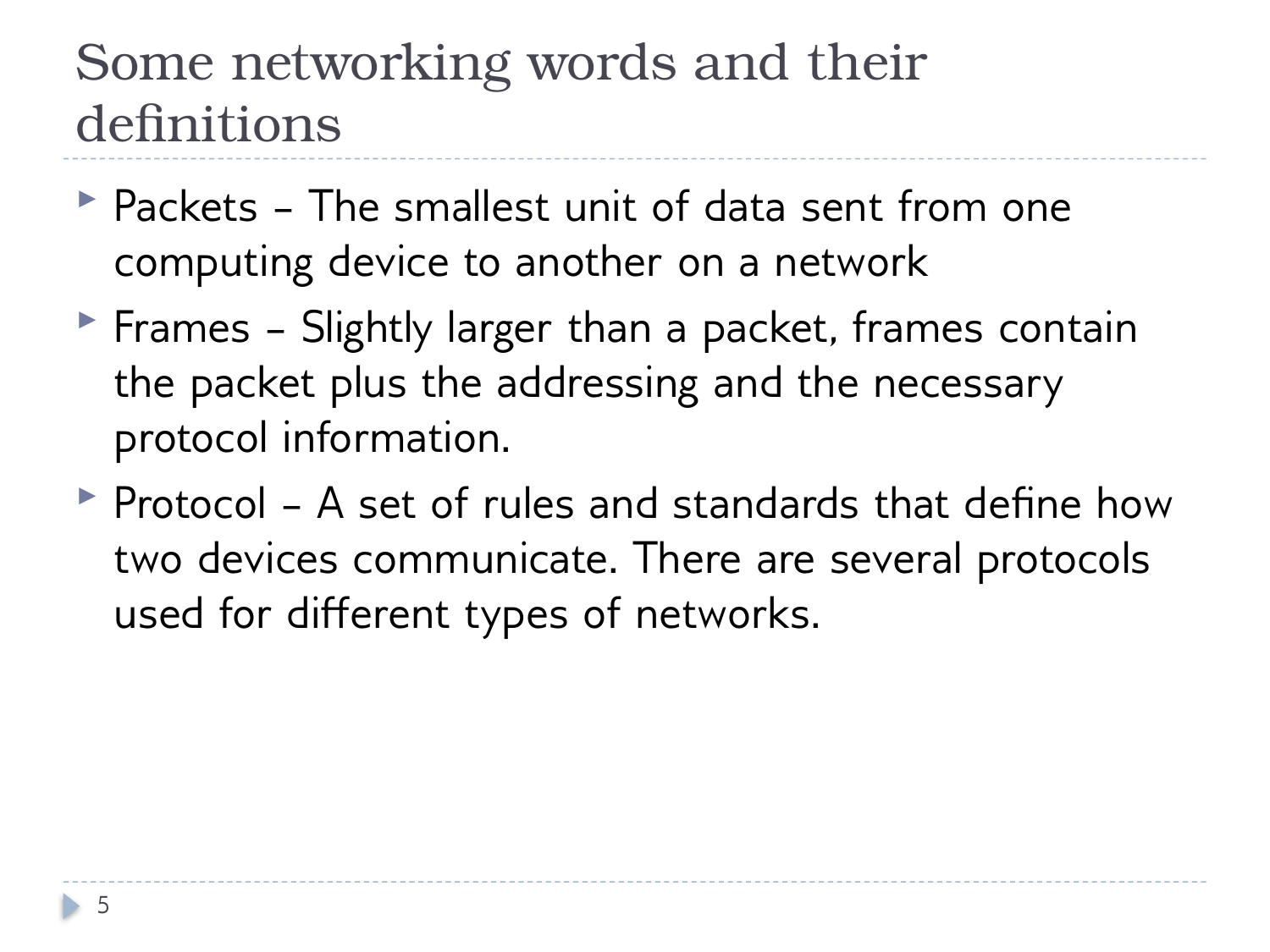

# Some networking words and their definitions
Packets – The smallest unit of data sent from one computing device to another on a network
Frames – Slightly larger than a packet, frames contain the packet plus the addressing and the necessary protocol information.
Protocol – A set of rules and standards that define how two devices communicate. There are several protocols used for different types of networks.

5